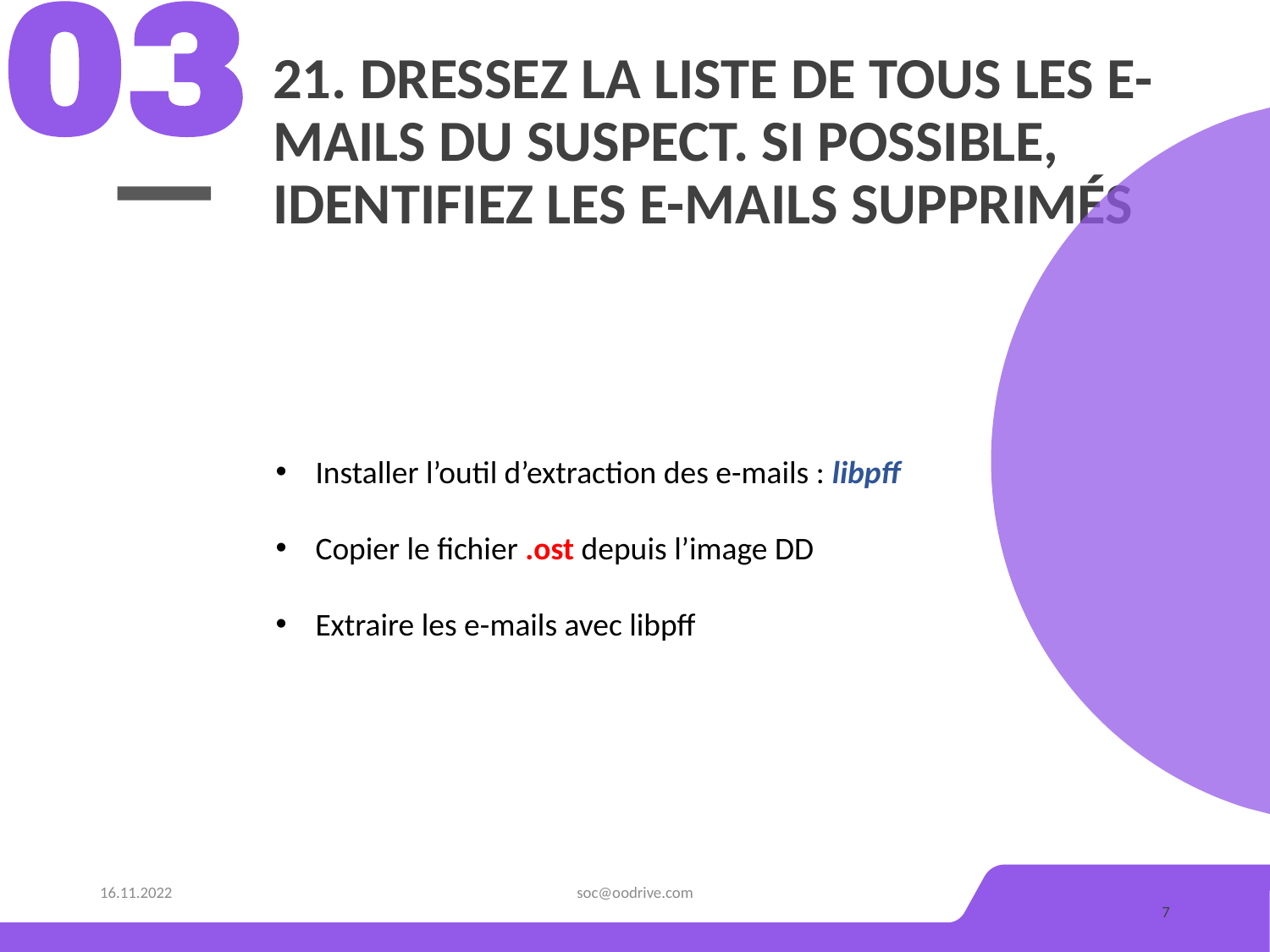

03
# 21. Dressez la liste de tous les e-mails du suspect. Si possible, identifiez les e-mails supprimés

Installer l’outil d’extraction des e-mails : libpff

Copier le fichier .ost depuis l’image DD

Extraire les e-mails avec libpff
16.11.2022
soc@oodrive.com
7